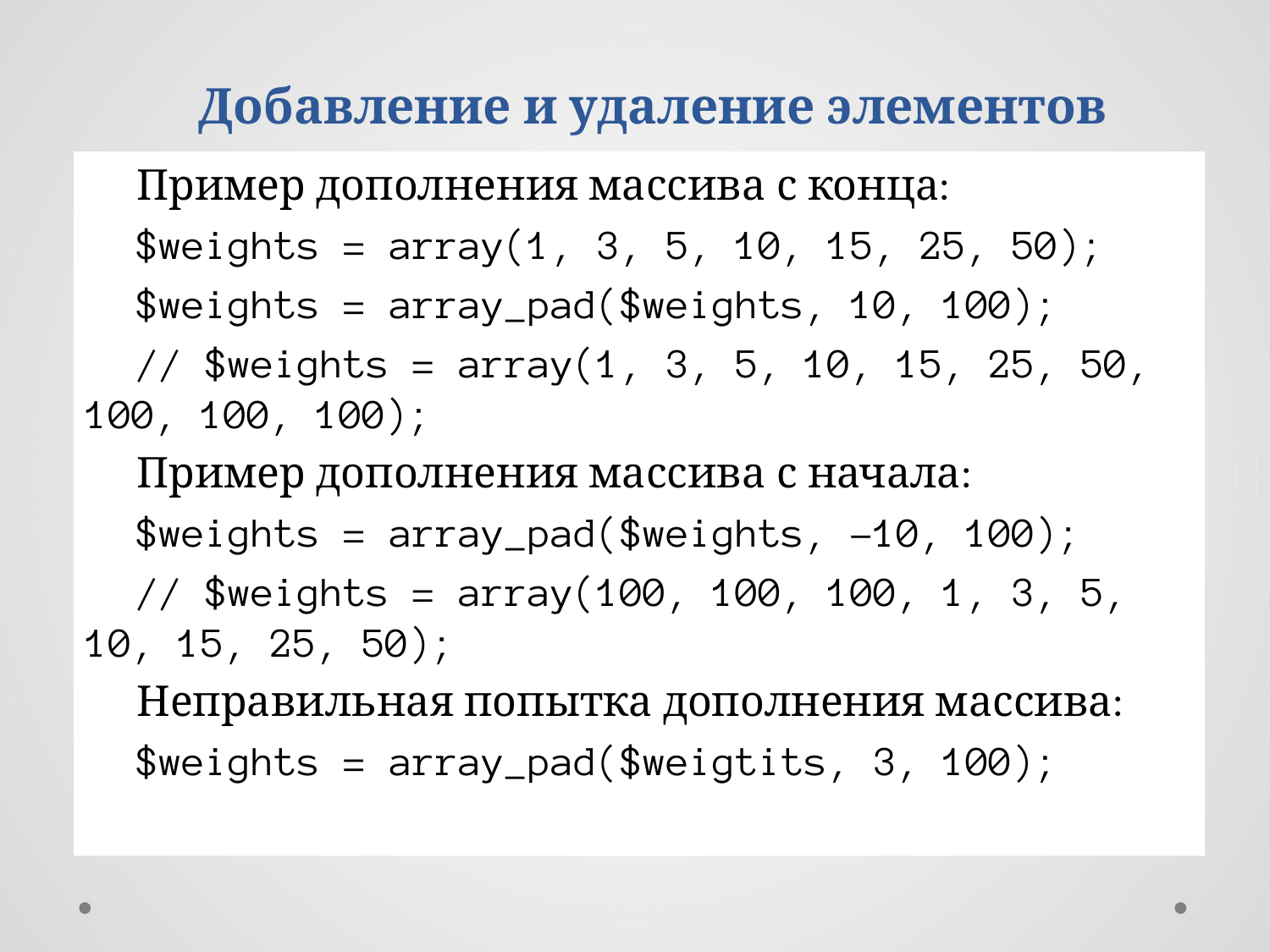

Добавление и удаление элементов
Пример дополнения массива с конца:
$weights = array(1, 3, 5, 10, 15, 25, 50);
$weights = array_pad($weights, 10, 100);
// $weights = array(1, 3, 5, 10, 15, 25, 50, 100, 100, 100);
Пример дополнения массива с начала:
$weights = array_pad($weights, -10, 100);
// $weights = array(100, 100, 100, 1, 3, 5, 10, 15, 25, 50);
Неправильная попытка дополнения массива:
$weights = array_pad($weigtits, 3, 100);